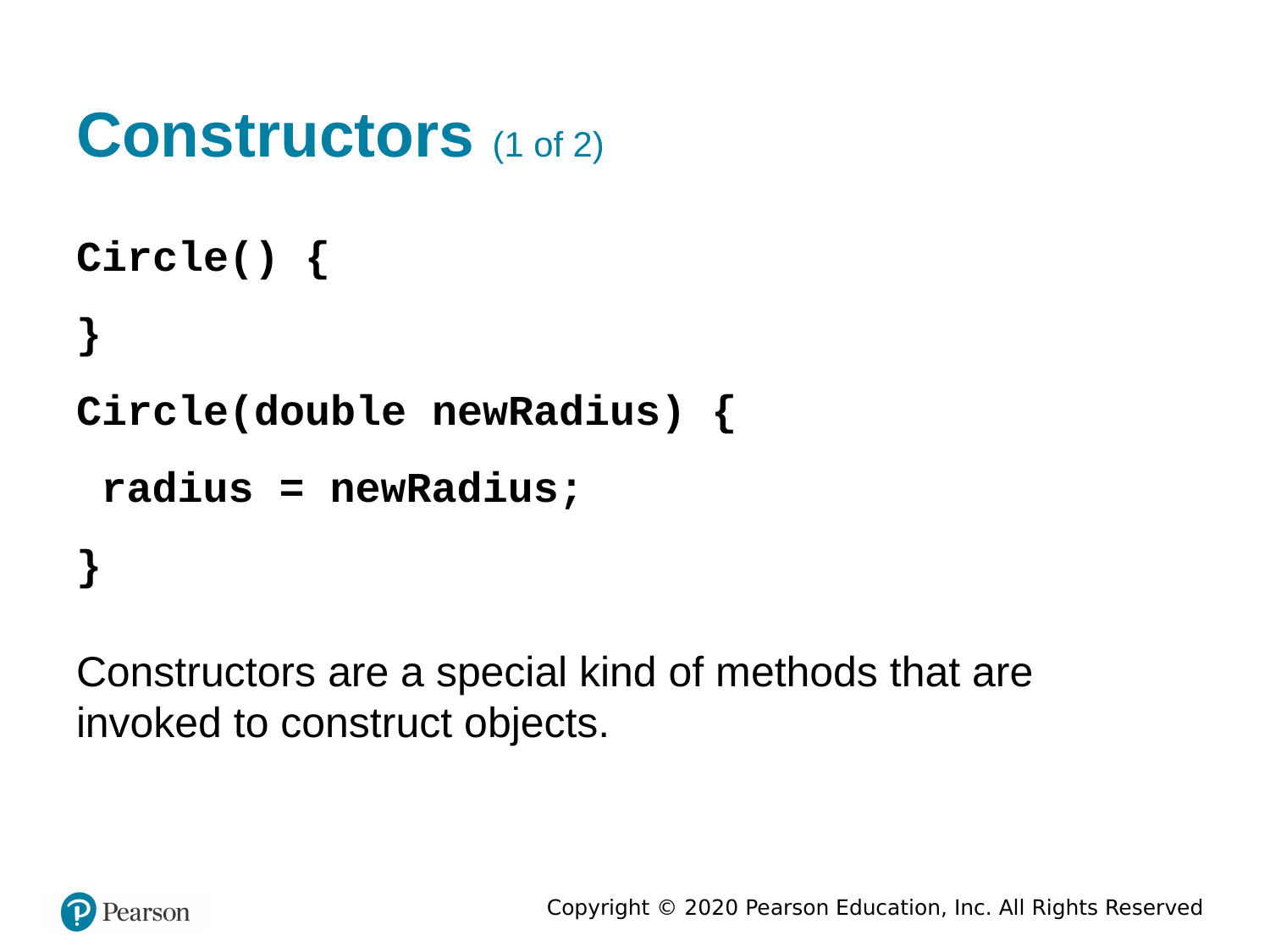

# Constructors (1 of 2)
Circle() {
}
Circle(double newRadius) {
radius = newRadius;
}
Constructors are a special kind of methods that are invoked to construct objects.